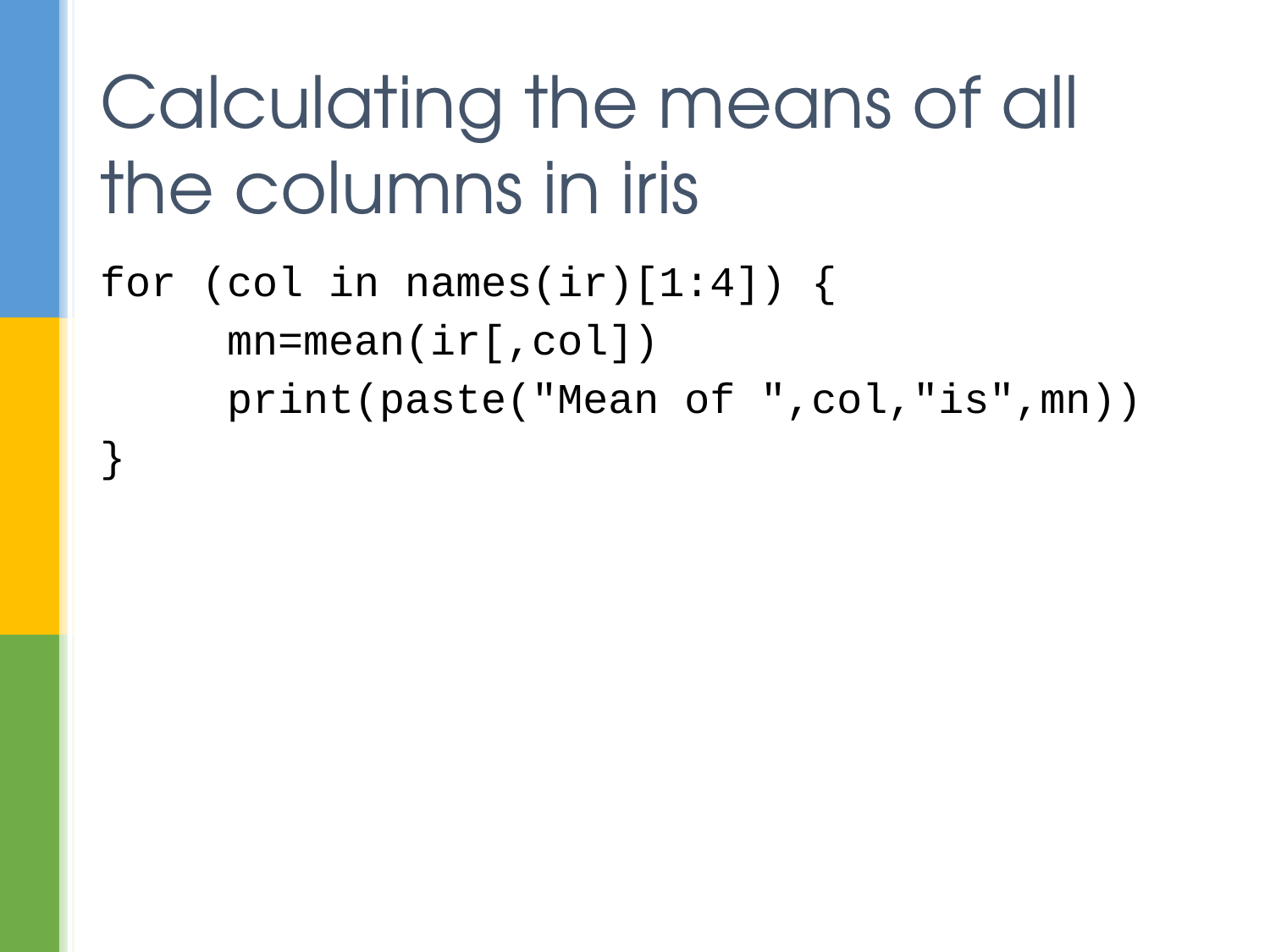

# Calculating the means of all the columns in iris
for (col in names(ir)[1:4]) {
	mn=mean(ir[,col])
	print(paste("Mean of ",col,"is",mn))
}